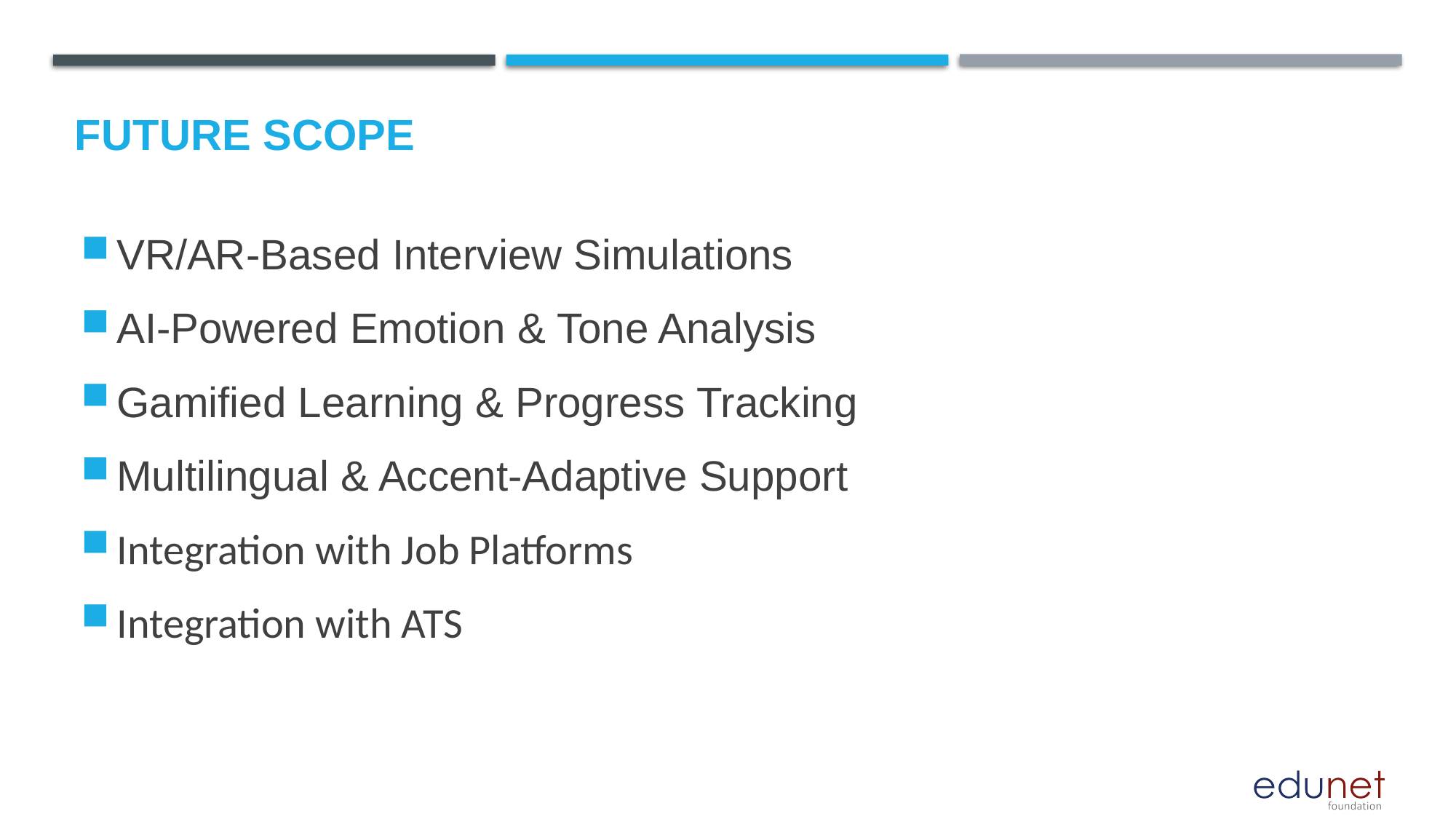

Future scope
VR/AR-Based Interview Simulations
AI-Powered Emotion & Tone Analysis
Gamified Learning & Progress Tracking
Multilingual & Accent-Adaptive Support
Integration with Job Platforms
Integration with ATS